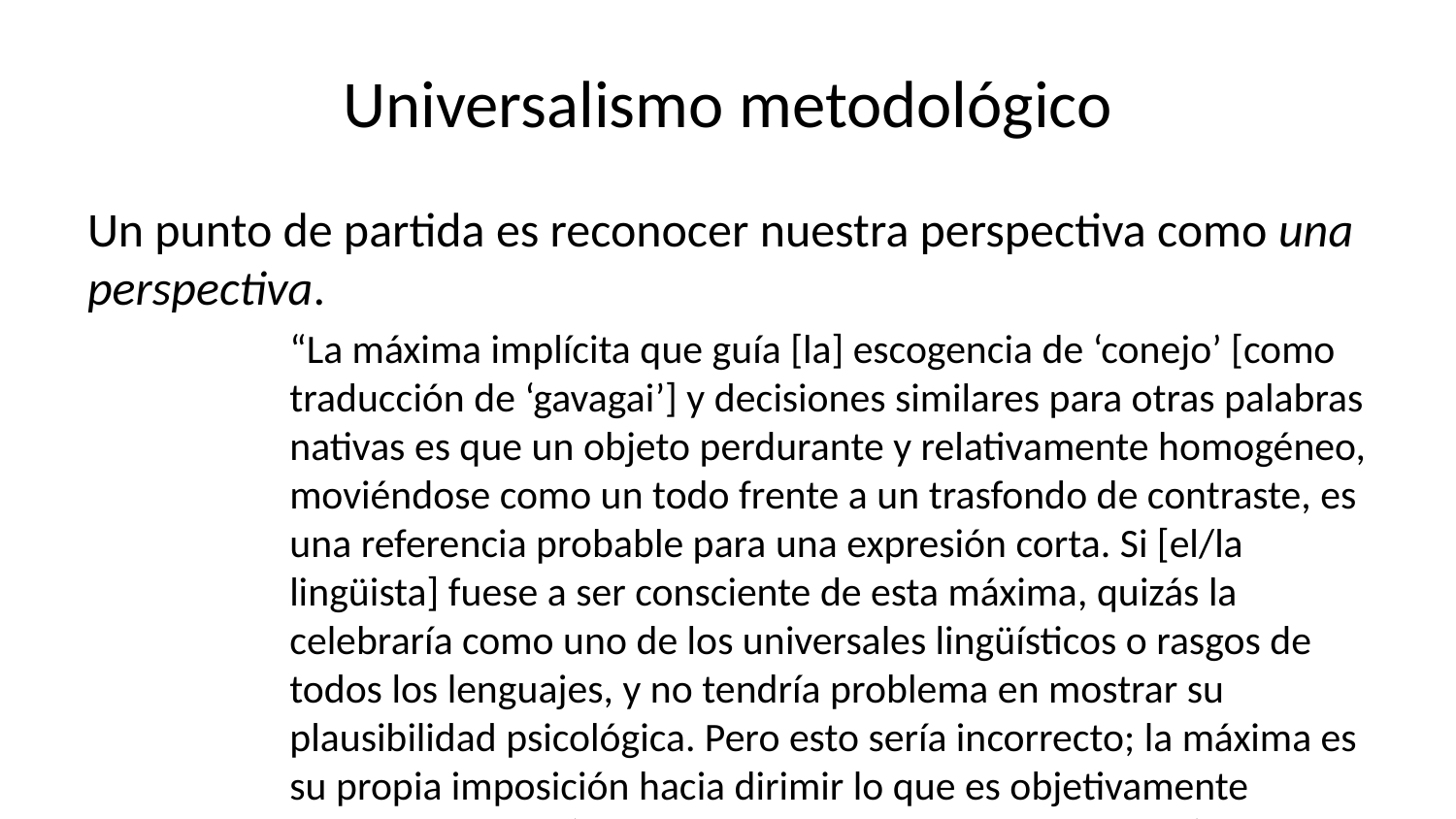

# Universalismo metodológico
Un punto de partida es reconocer nuestra perspectiva como una perspectiva.
“La máxima implícita que guía [la] escogencia de ‘conejo’ [como traducción de ‘gavagai’] y decisiones similares para otras palabras nativas es que un objeto perdurante y relativamente homogéneo, moviéndose como un todo frente a un trasfondo de contraste, es una referencia probable para una expresión corta. Si [el/la lingüista] fuese a ser consciente de esta máxima, quizás la celebraría como uno de los universales lingüísticos o rasgos de todos los lenguajes, y no tendría problema en mostrar su plausibilidad psicológica. Pero esto sería incorrecto; la máxima es su propia imposición hacia dirimir lo que es objetivamente indeterminado.” (Quine, 1969, p. 34; traducción propia)